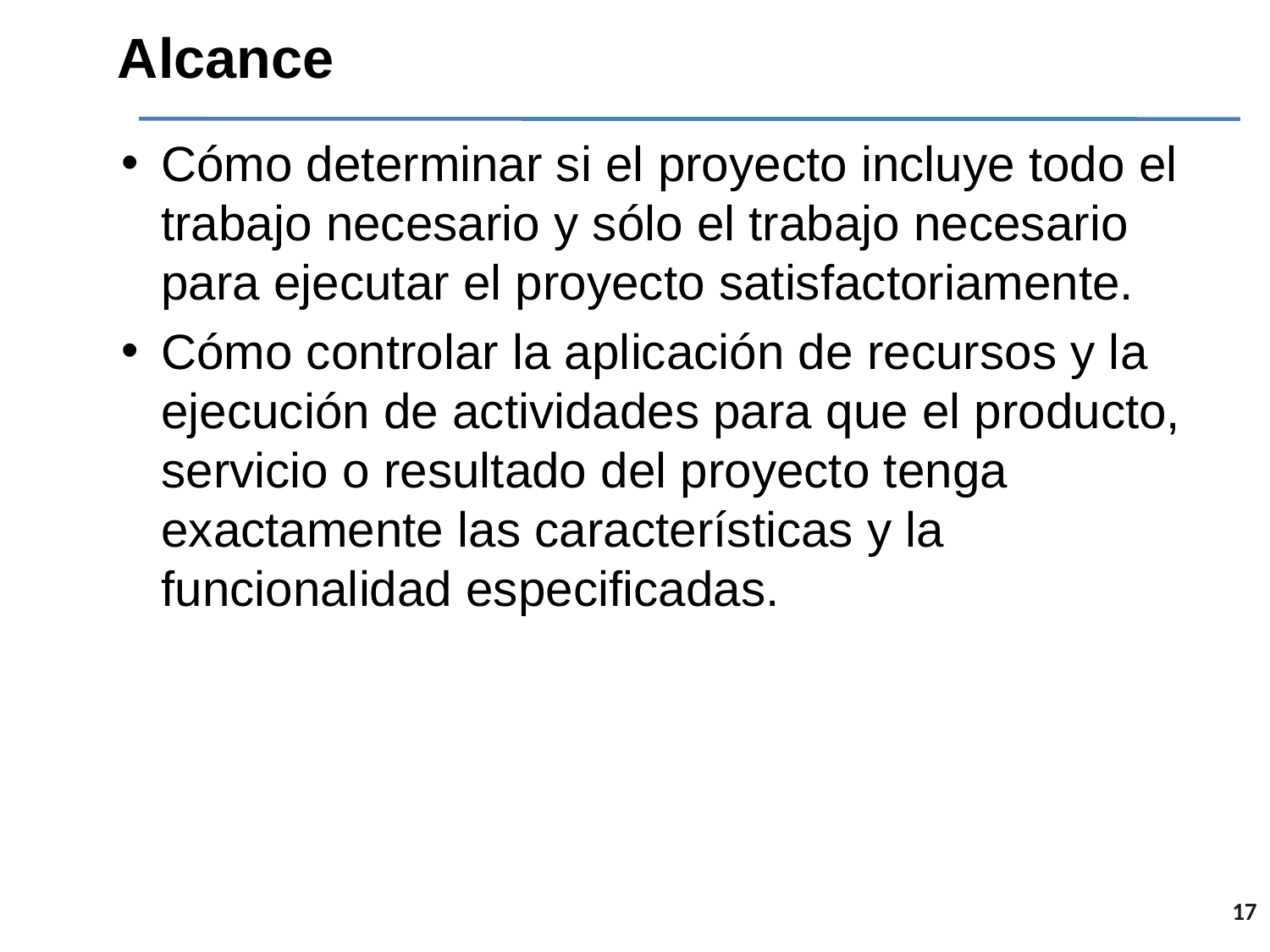

# Alcance
Cómo determinar si el proyecto incluye todo el trabajo necesario y sólo el trabajo necesario para ejecutar el proyecto satisfactoriamente.
Cómo controlar la aplicación de recursos y la ejecución de actividades para que el producto, servicio o resultado del proyecto tenga exactamente las características y la funcionalidad especificadas.
17